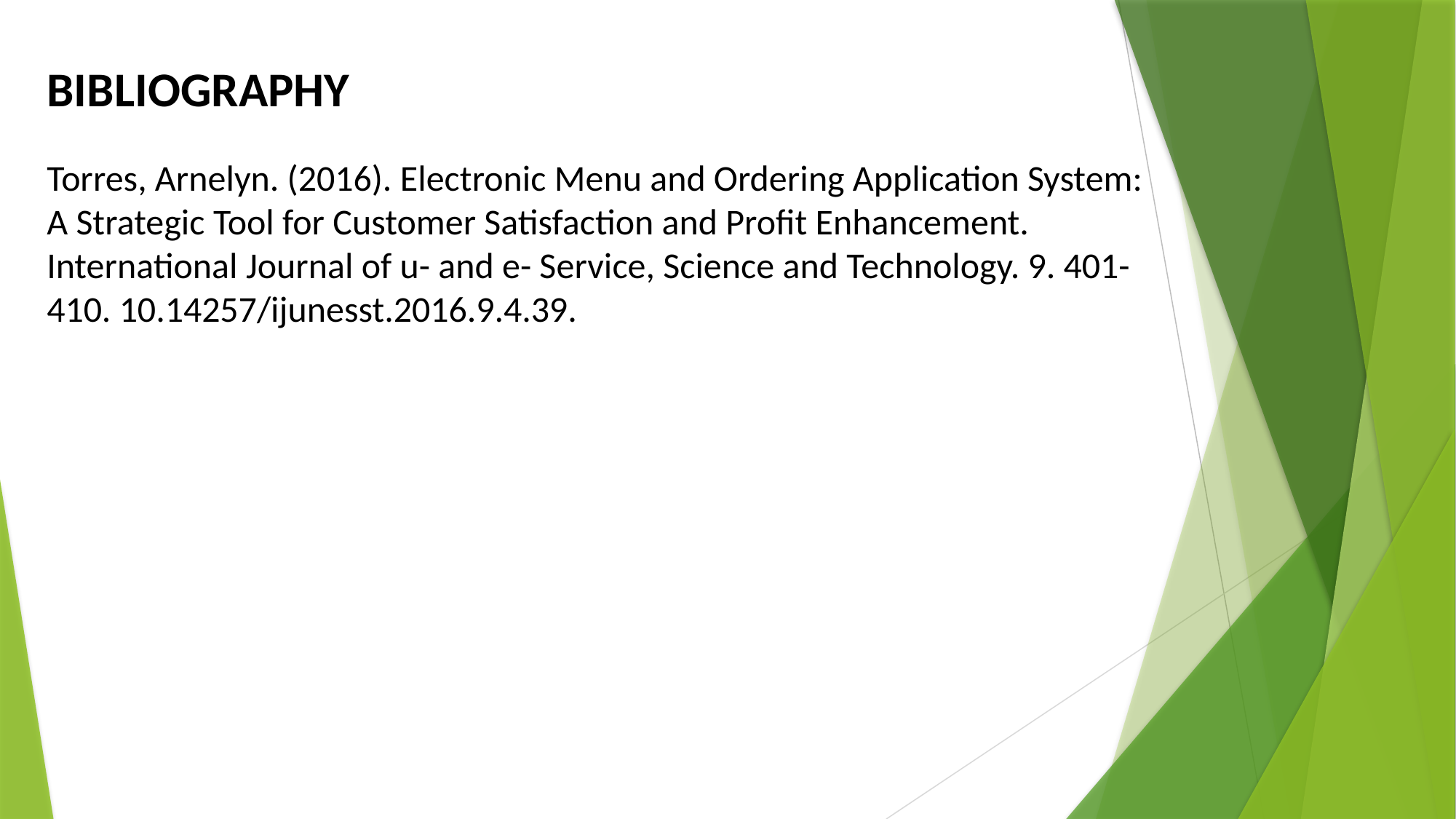

# BIBLIOGRAPHY
Torres, Arnelyn. (2016). Electronic Menu and Ordering Application System: A Strategic Tool for Customer Satisfaction and Profit Enhancement. International Journal of u- and e- Service, Science and Technology. 9. 401-410. 10.14257/ijunesst.2016.9.4.39.